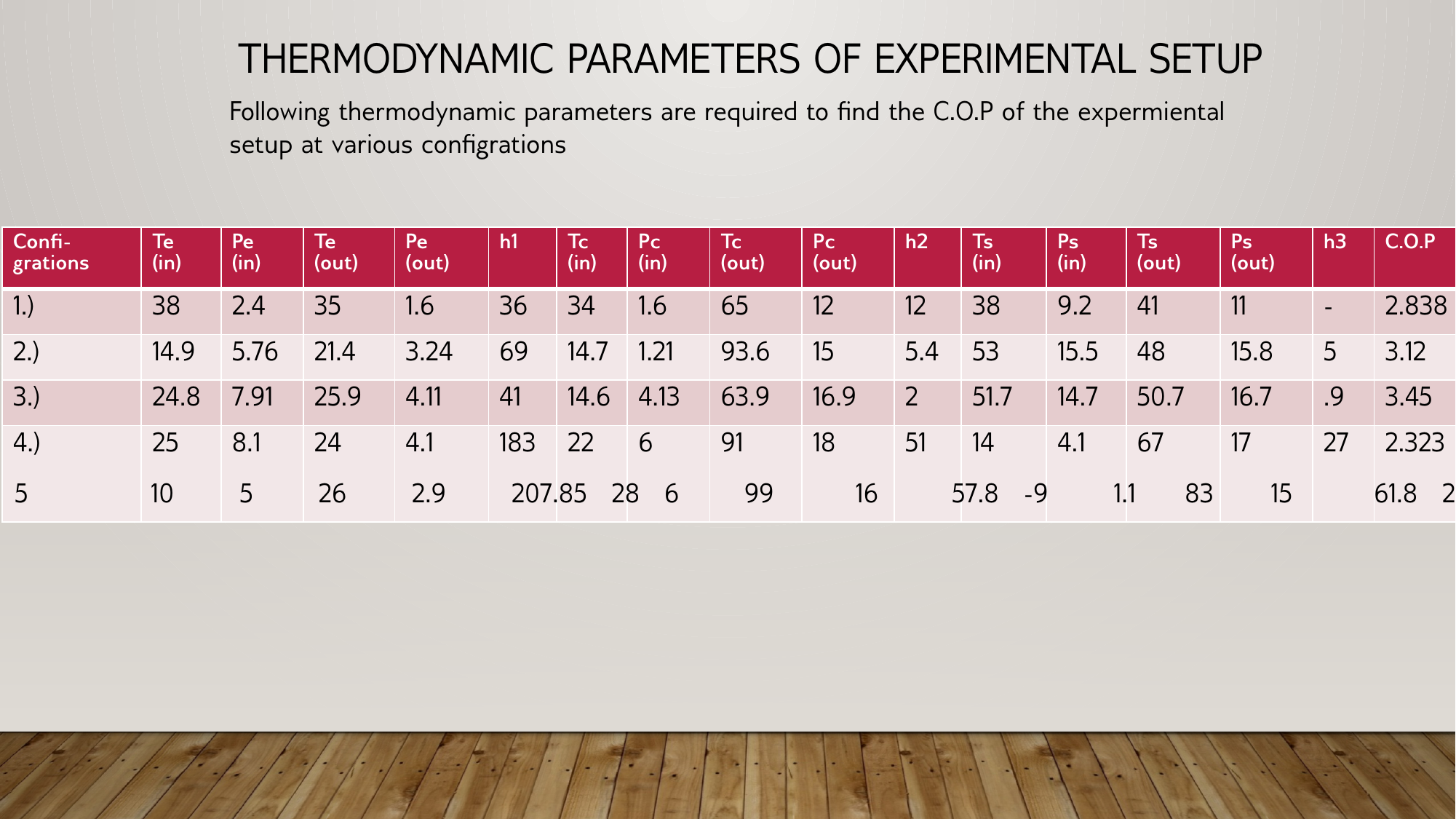

THERMODYNAMIC PARAMETERS OF EXPERIMENTAL SETUP
Following thermodynamic parameters are required to find the C.O.P of the expermiental
setup at various configrations
| Confi- grations | Te (in) | Pe (in) | Te (out) | Pe (out) | h1 | Tc (in) | Pc (in) | Tc (out) | Pc (out) | h2 | Ts (in) | Ps (in) | Ts (out) | Ps (out) | h3 | C.O.P |
| --- | --- | --- | --- | --- | --- | --- | --- | --- | --- | --- | --- | --- | --- | --- | --- | --- |
| 1.) | 38 | 2.4 | 35 | 1.6 | 36 | 34 | 1.6 | 65 | 12 | 12 | 38 | 9.2 | 41 | 11 | - | 2.838 |
| 2.) | 14.9 | 5.76 | 21.4 | 3.24 | 69 | 14.7 | 1.21 | 93.6 | 15 | 5.4 | 53 | 15.5 | 48 | 15.8 | 5 | 3.12 |
| 3.) | 24.8 | 7.91 | 25.9 | 4.11 | 41 | 14.6 | 4.13 | 63.9 | 16.9 | 2 | 51.7 | 14.7 | 50.7 | 16.7 | .9 | 3.45 |
| 4.) | 25 | 8.1 | 24 | 4.1 | 183 | 22 | 6 | 91 | 18 | 51 | 14 | 4.1 | 67 | 17 | 27 | 2.323 |
 5               10        5        26        2.9        207.85   28   6        99          16         57.8   -9        1.1      83       15          61.8   2.5